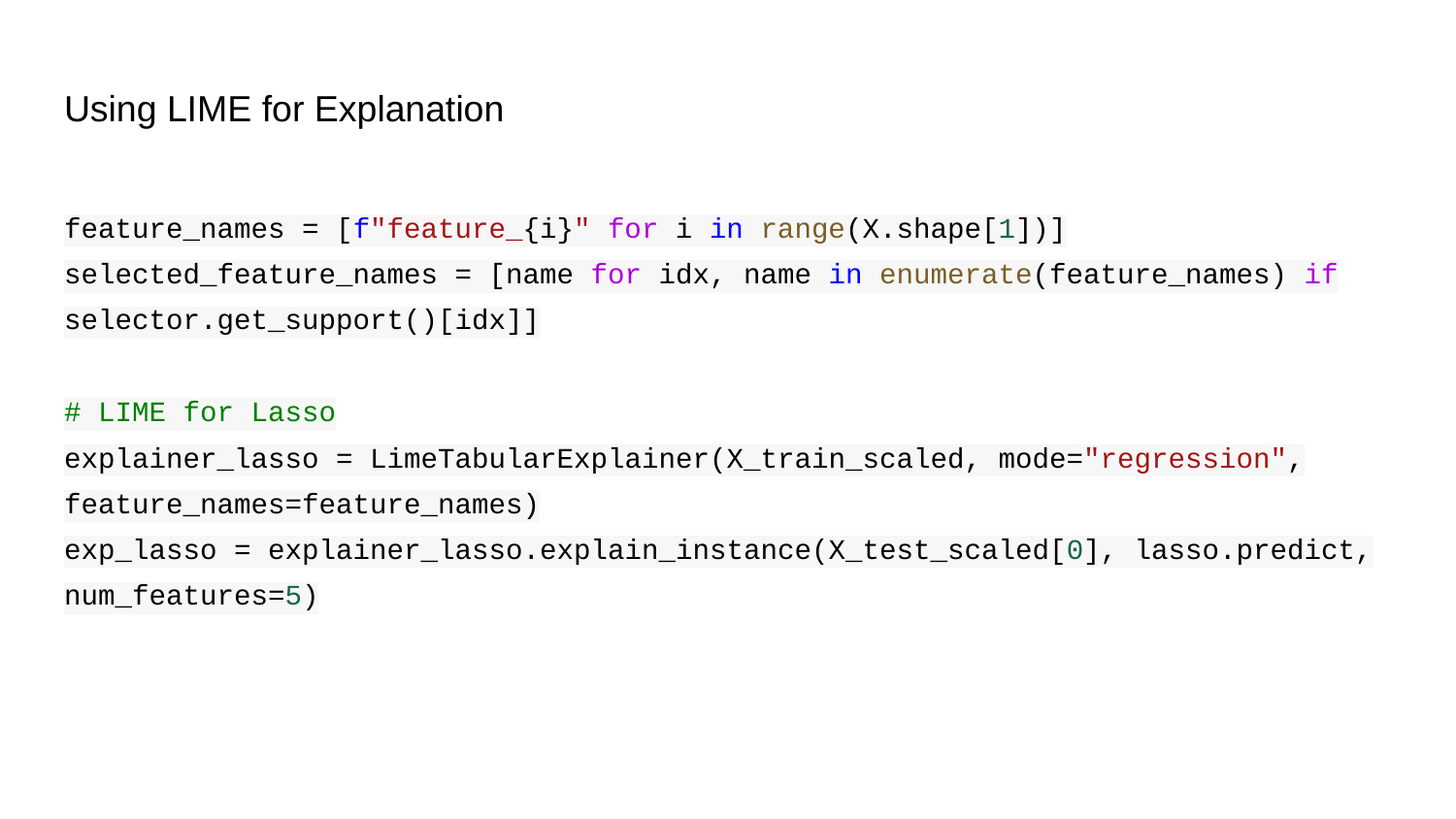

# Using LIME for Explanation
feature_names = [f"feature_{i}" for i in range(X.shape[1])]
selected_feature_names = [name for idx, name in enumerate(feature_names) if selector.get_support()[idx]]

# LIME for Lasso
explainer_lasso = LimeTabularExplainer(X_train_scaled, mode="regression", feature_names=feature_names)
exp_lasso = explainer_lasso.explain_instance(X_test_scaled[0], lasso.predict, num_features=5)